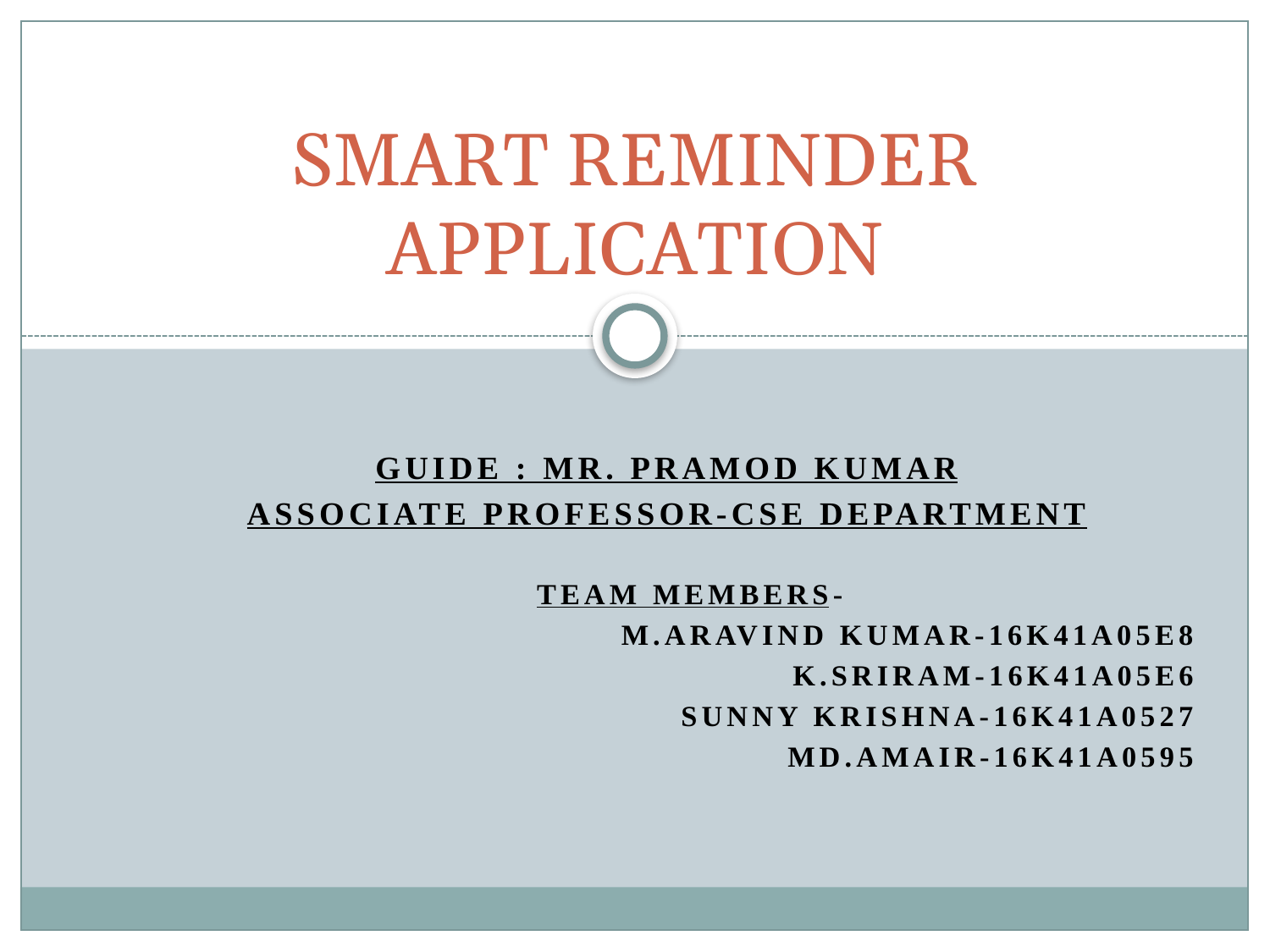

# SMART REMINDER APPLICATION

Guide : Mr. Pramod Kumar
Associate Professor-CSE Department

    Team Members-
M.ARAVIND KUMAR-16K41A05E8
K.SRIRAM-16K41A05E6
SUNNY KRISHNA-16K41A0527
MD.AMAIR-16K41A0595